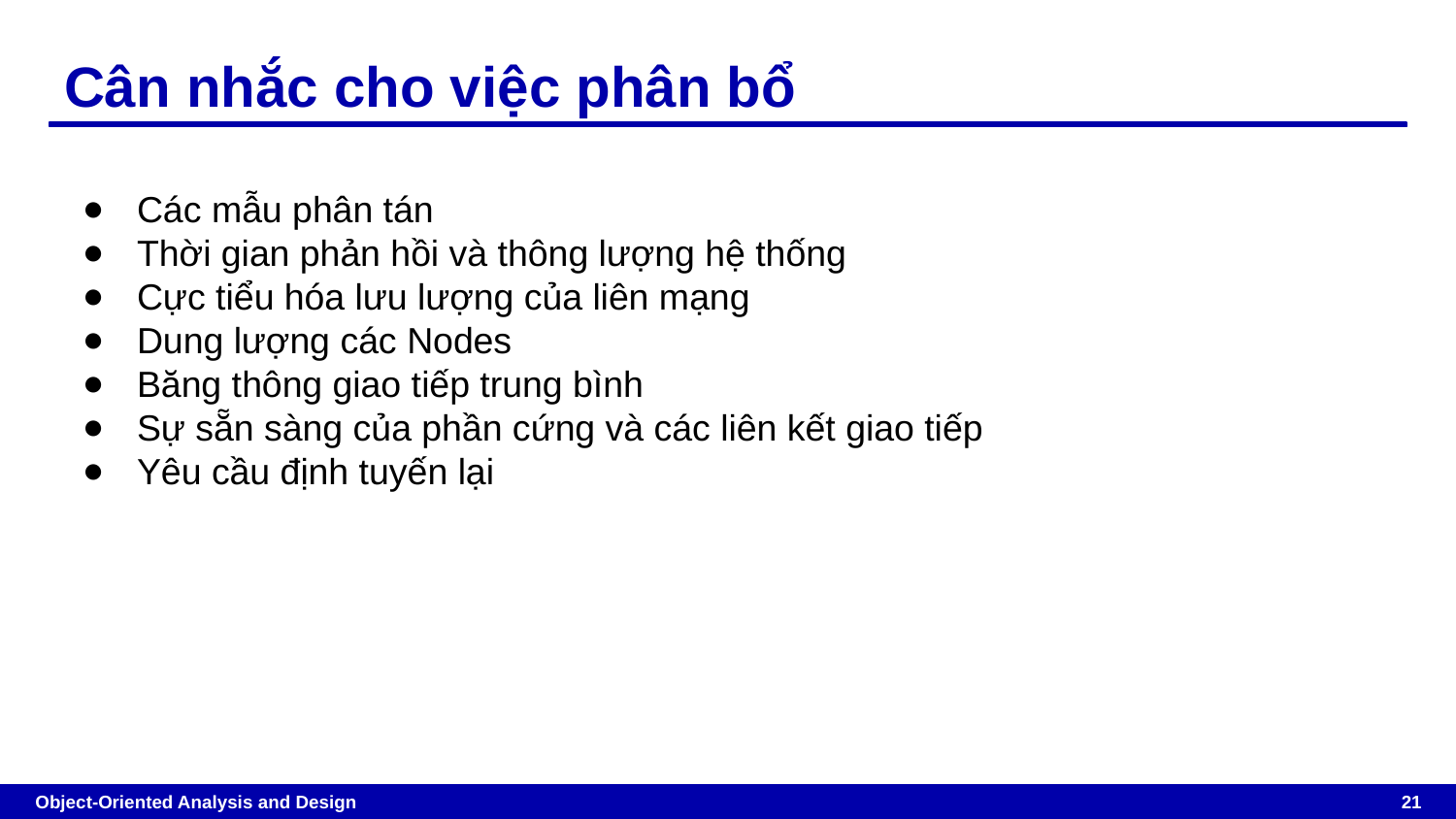

Cân nhắc cho việc phân bổ

Các mẫu phân tán
Thời gian phản hồi và thông lượng hệ thống
Cực tiểu hóa lưu lượng của liên mạng
Dung lượng các Nodes
Băng thông giao tiếp trung bình
Sự sẵn sàng của phần cứng và các liên kết giao tiếp
Yêu cầu định tuyến lại

21
Object-Oriented Analysis and Design